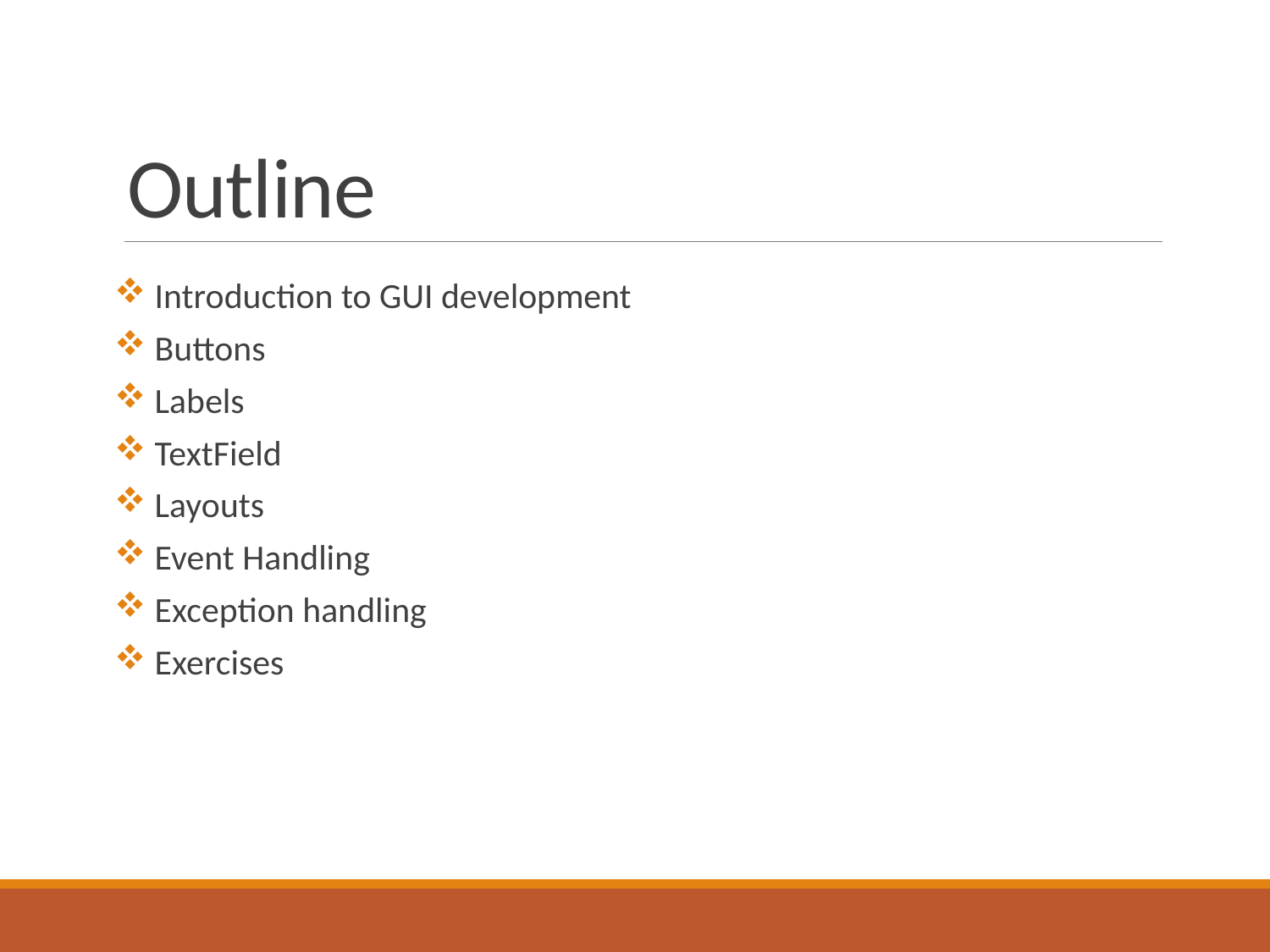

# Outline
 Introduction to GUI development
 Buttons
 Labels
 TextField
 Layouts
 Event Handling
 Exception handling
 Exercises